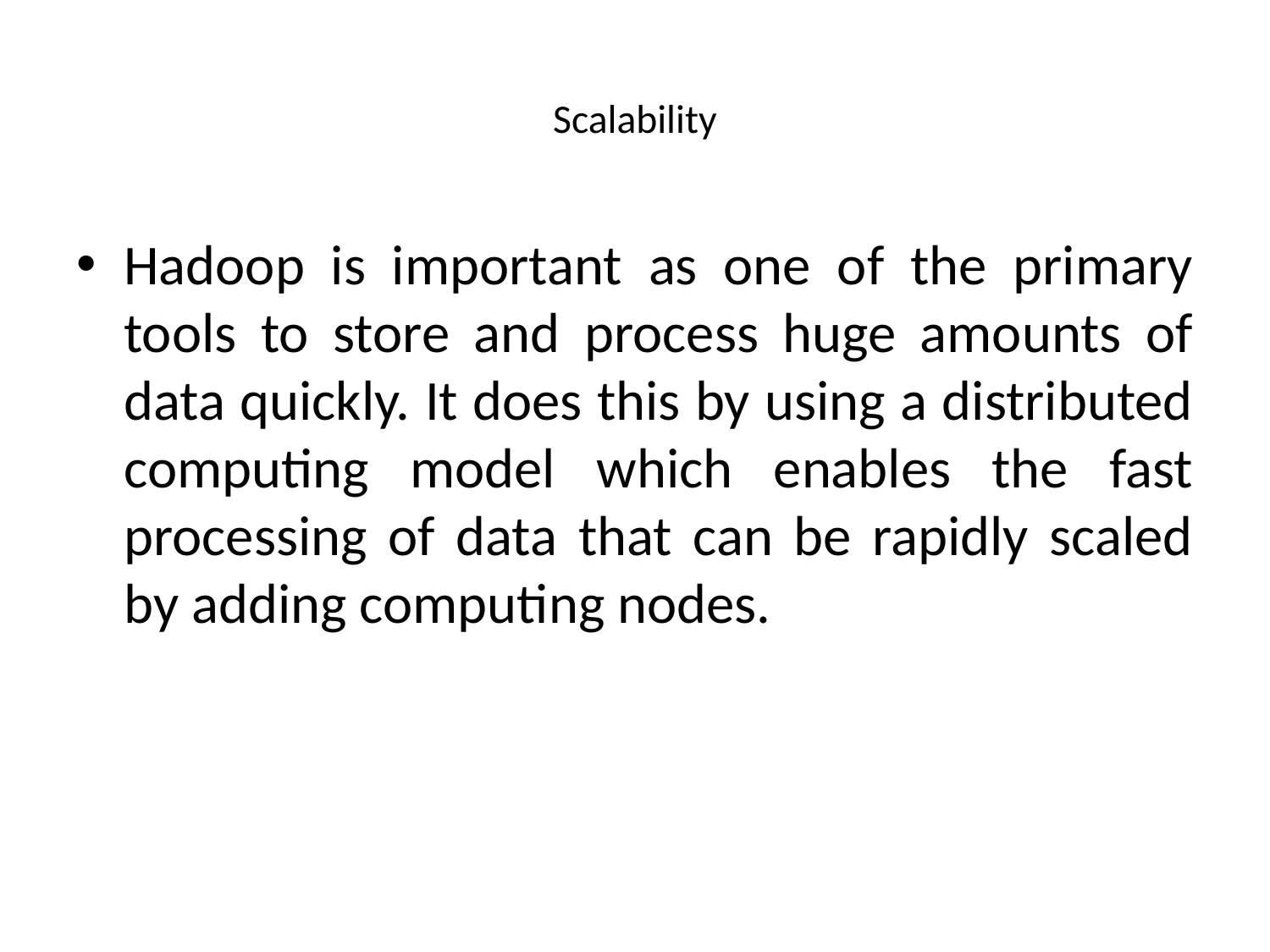

# Scalability
Hadoop is important as one of the primary tools to store and process huge amounts of data quickly. It does this by using a distributed computing model which enables the fast processing of data that can be rapidly scaled by adding computing nodes.